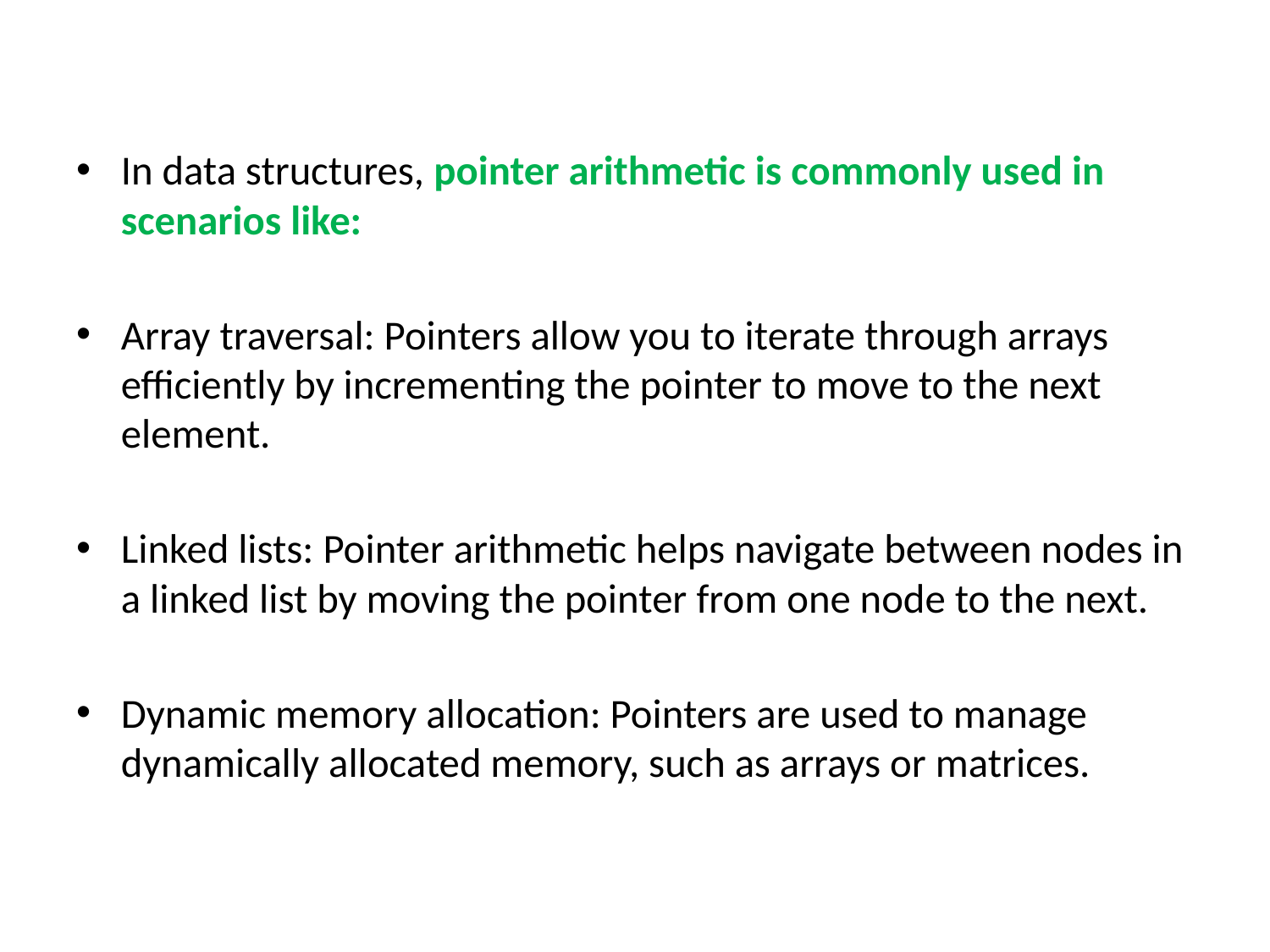

In data structures, pointer arithmetic is commonly used in scenarios like:

Array traversal: Pointers allow you to iterate through arrays efficiently by incrementing the pointer to move to the next element.

Linked lists: Pointer arithmetic helps navigate between nodes in a linked list by moving the pointer from one node to the next.

Dynamic memory allocation: Pointers are used to manage dynamically allocated memory, such as arrays or matrices.